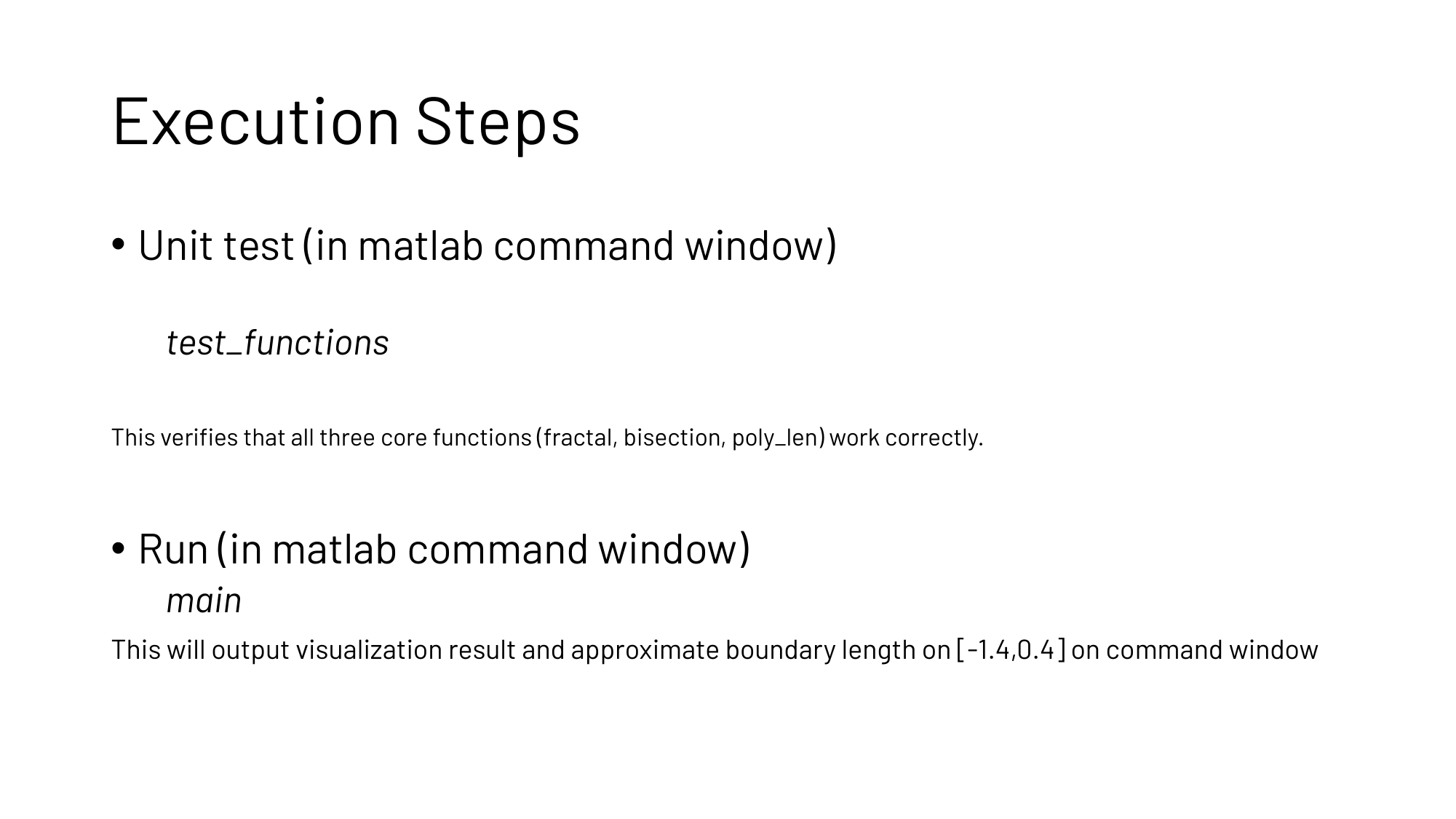

# Execution Steps
Unit test (in matlab command window)

test_functions

This verifies that all three core functions (fractal, bisection, poly_len) work correctly.

Run (in matlab command window)
main
This will output visualization result and approximate boundary length on [-1.4,0.4] on command window